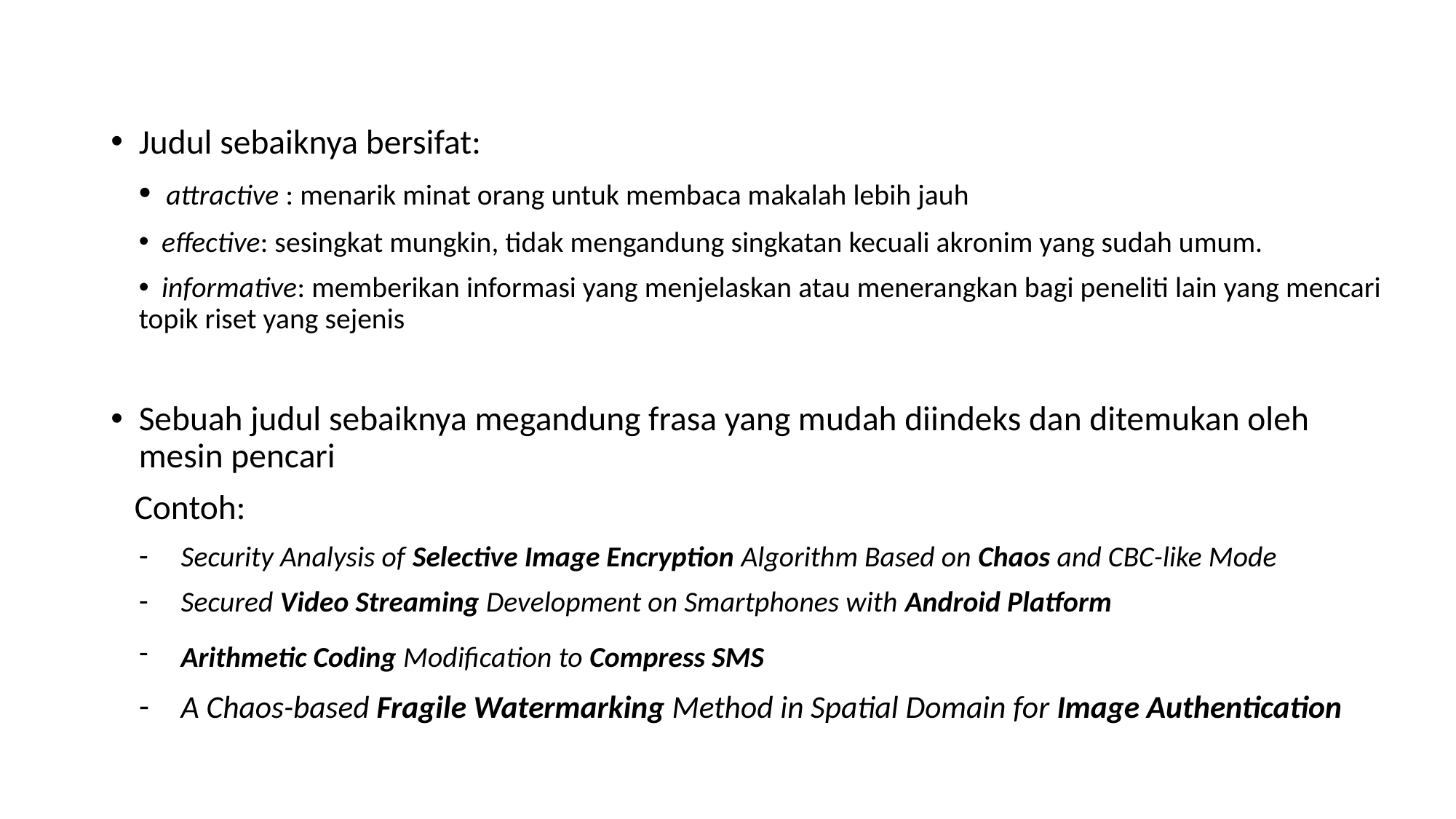

Judul sebaiknya bersifat:
  attractive : menarik minat orang untuk membaca makalah lebih jauh
  effective: sesingkat mungkin, tidak mengandung singkatan kecuali akronim yang sudah umum.
  informative: memberikan informasi yang menjelaskan atau menerangkan bagi peneliti lain yang mencari topik riset yang sejenis

Sebuah judul sebaiknya megandung frasa yang mudah diindeks dan ditemukan oleh mesin pencari
   Contoh:
Security Analysis of Selective Image Encryption Algorithm Based on Chaos and CBC-like Mode
Secured Video Streaming Development on Smartphones with Android Platform
Arithmetic Coding Modification to Compress SMS
A Chaos-based Fragile Watermarking Method in Spatial Domain for Image Authentication